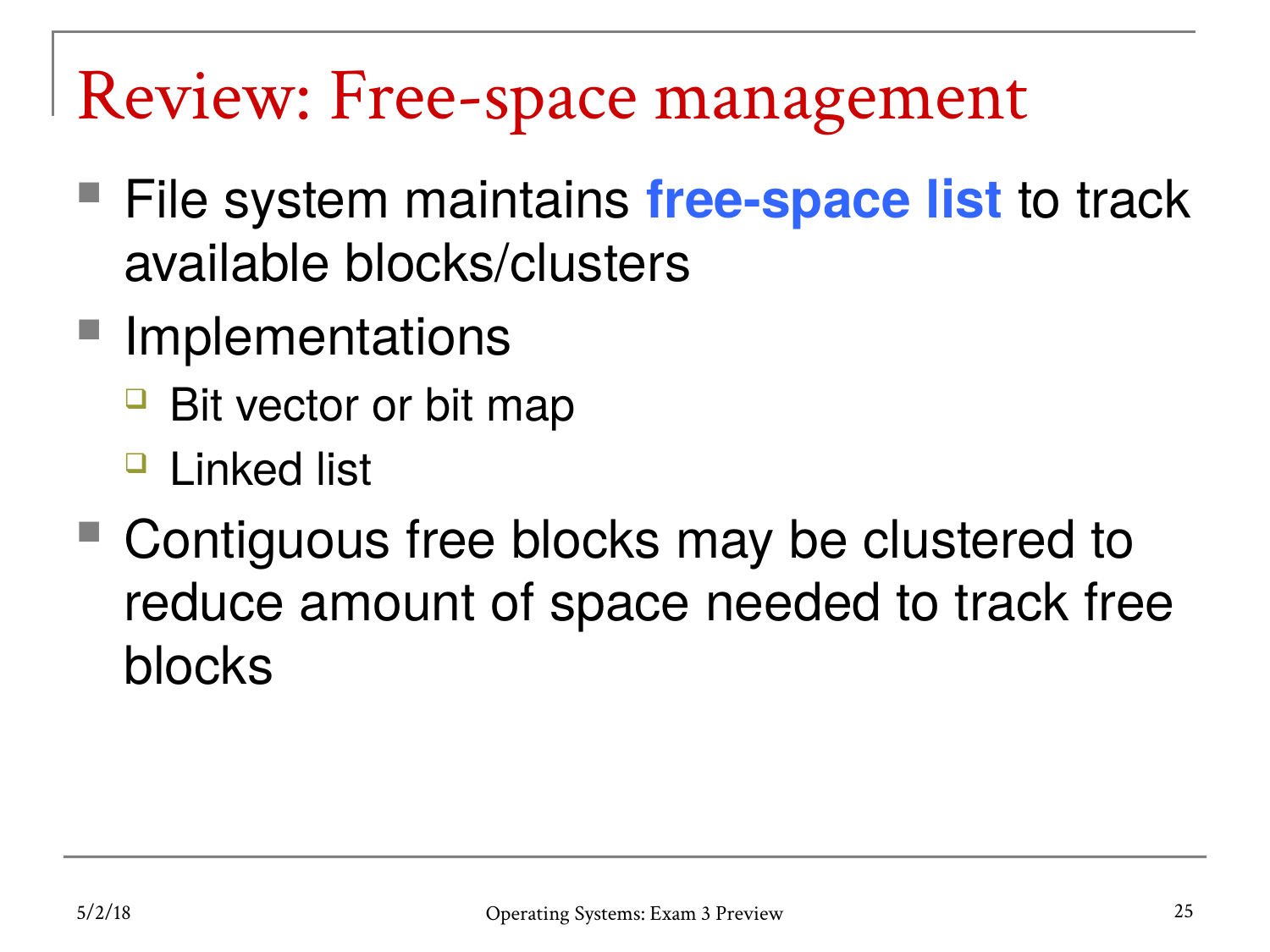

# Review: Free-space management
File system maintains free-space list to track available blocks/clusters
Implementations
Bit vector or bit map
Linked list
Contiguous free blocks may be clustered to reduce amount of space needed to track free blocks
5/2/18
25
Operating Systems: Exam 3 Preview